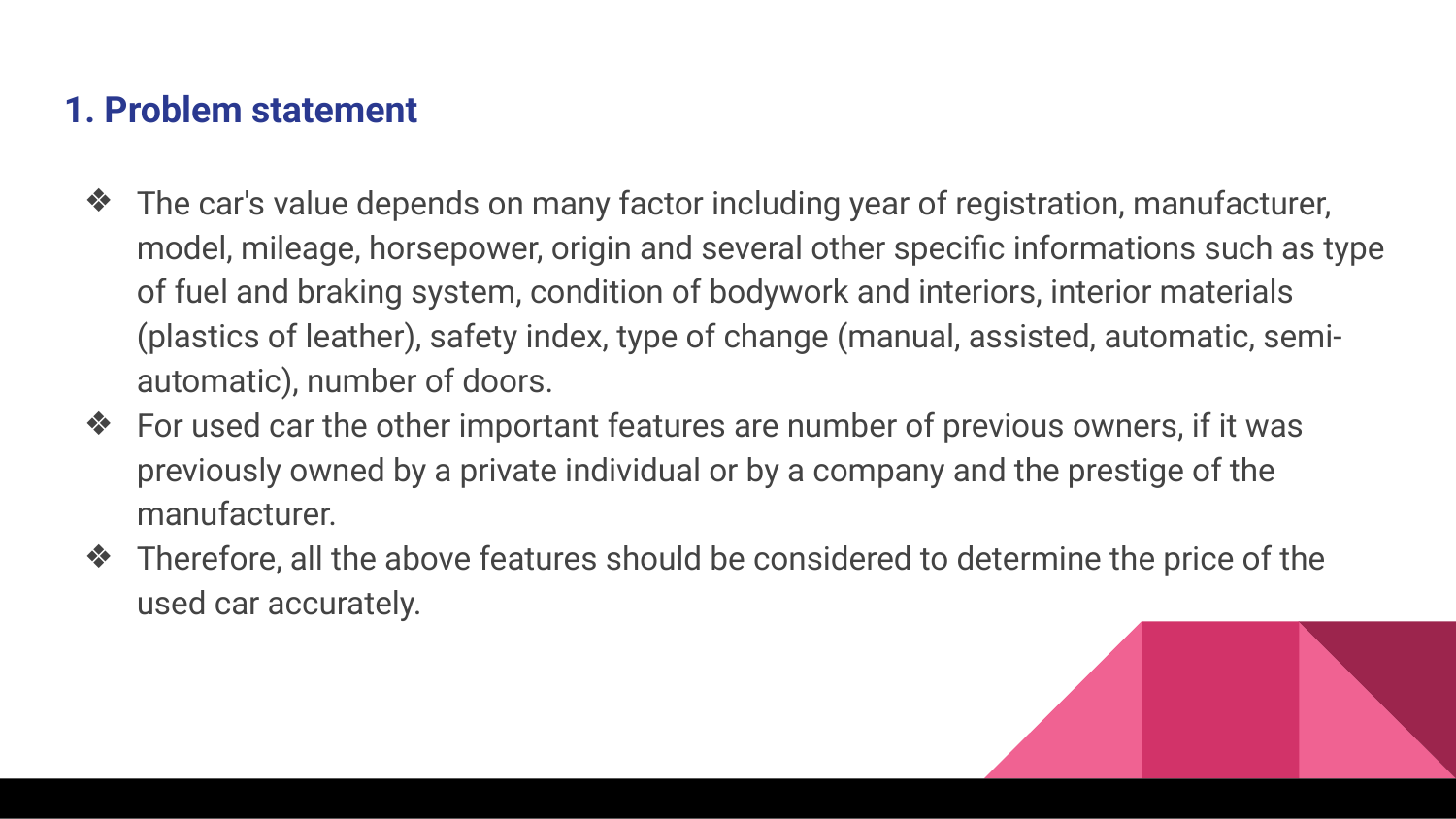

1. Problem statement
The car's value depends on many factor including year of registration, manufacturer, model, mileage, horsepower, origin and several other specific informations such as type of fuel and braking system, condition of bodywork and interiors, interior materials (plastics of leather), safety index, type of change (manual, assisted, automatic, semi-automatic), number of doors.
For used car the other important features are number of previous owners, if it was previously owned by a private individual or by a company and the prestige of the manufacturer.
Therefore, all the above features should be considered to determine the price of the used car accurately.